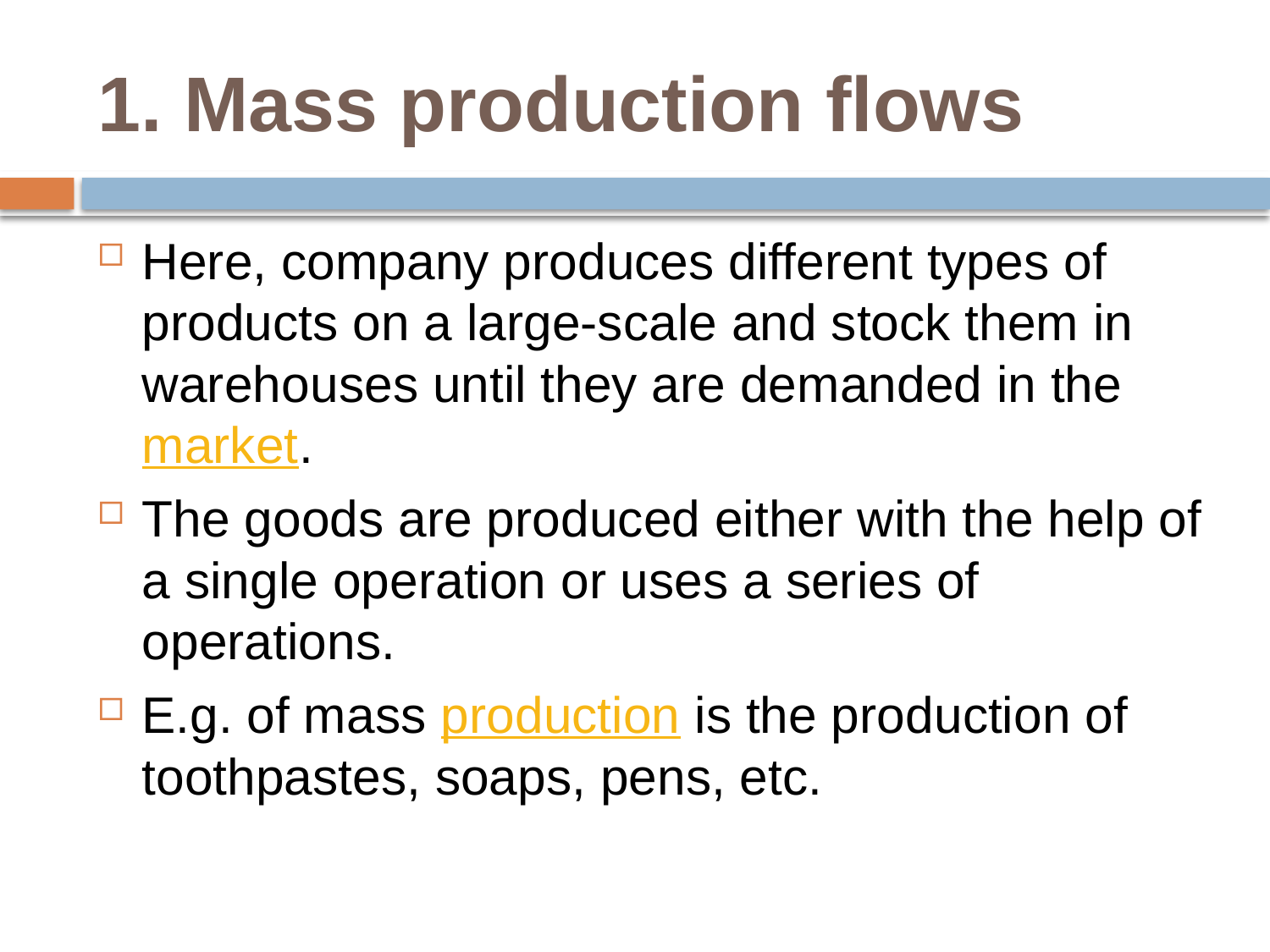

# 1. Mass production flows
Here, company produces different types of products on a large-scale and stock them in warehouses until they are demanded in the market.
The goods are produced either with the help of a single operation or uses a series of operations.
E.g. of mass production is the production of toothpastes, soaps, pens, etc.